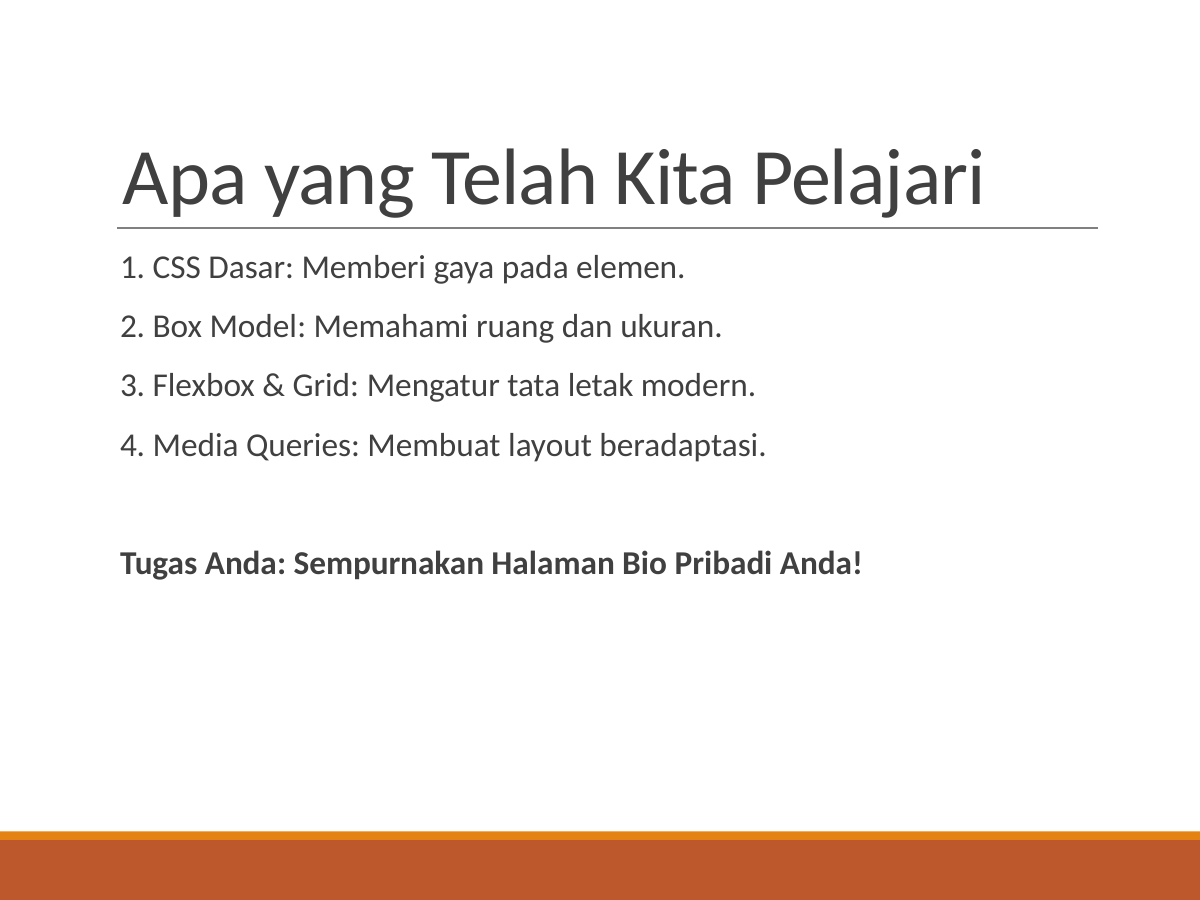

# Apa yang Telah Kita Pelajari
1. CSS Dasar: Memberi gaya pada elemen.
2. Box Model: Memahami ruang dan ukuran.
3. Flexbox & Grid: Mengatur tata letak modern.
4. Media Queries: Membuat layout beradaptasi.

Tugas Anda: Sempurnakan Halaman Bio Pribadi Anda!